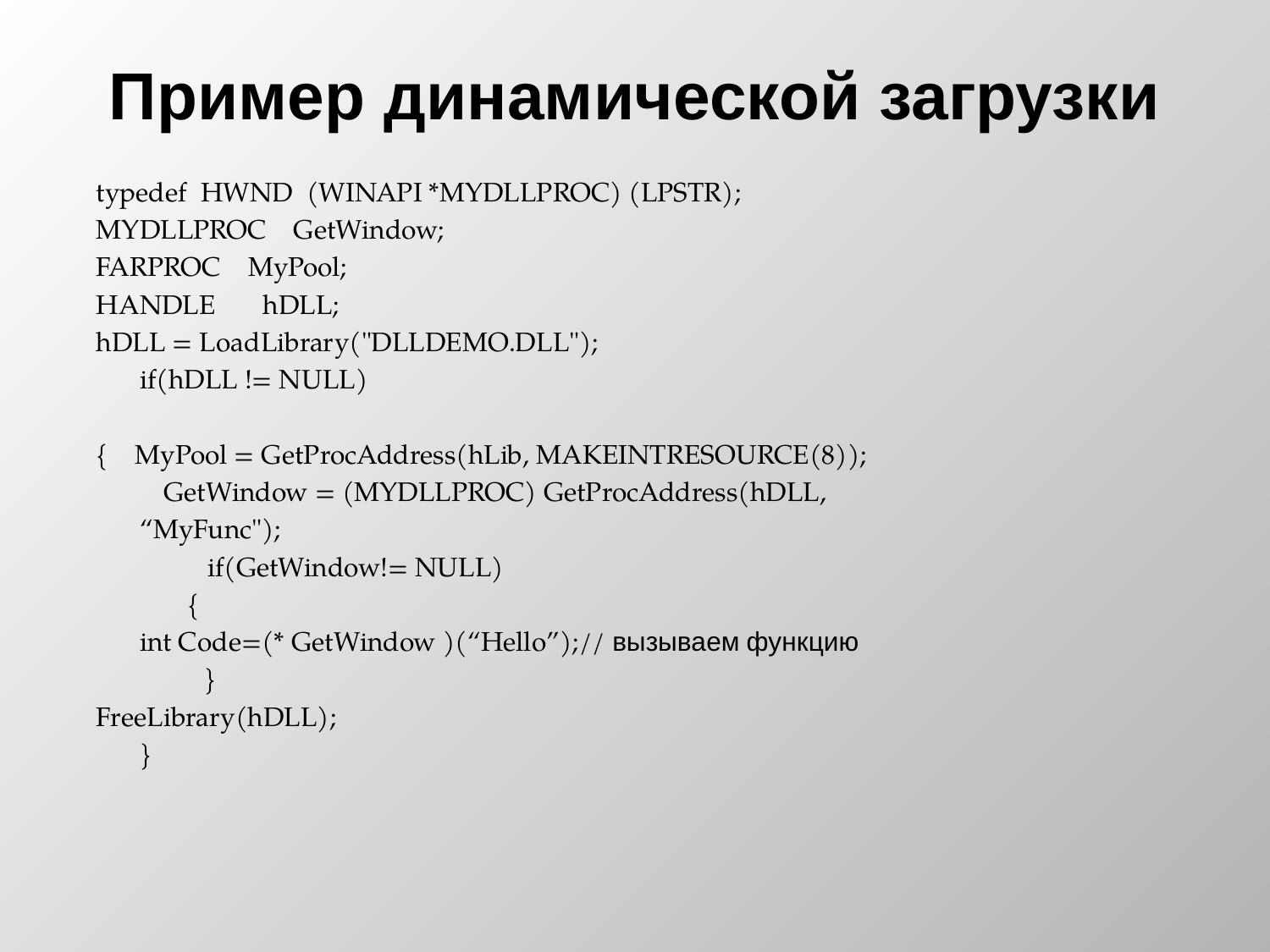

# Пример динамической загрузки
typedef  HWND  (WINAPI *MYDLLPROC) (LPSTR);
MYDLLPROC    GetWindow;
FARPROC    MyPool;
HANDLE       hDLL;
hDLL = LoadLibrary("DLLDEMO.DLL");
	if(hDLL != NULL)

{    MyPool = GetProcAddress(hLib, MAKEINTRESOURCE(8));
	 	GetWindow = (MYDLLPROC) GetProcAddress(hDLL,
				“MyFunc");
 	          if(GetWindow!= NULL)
		       {
		int Code=(* GetWindow )(“Hello”);// вызываем функцию
	 	      }
FreeLibrary(hDLL);
	}